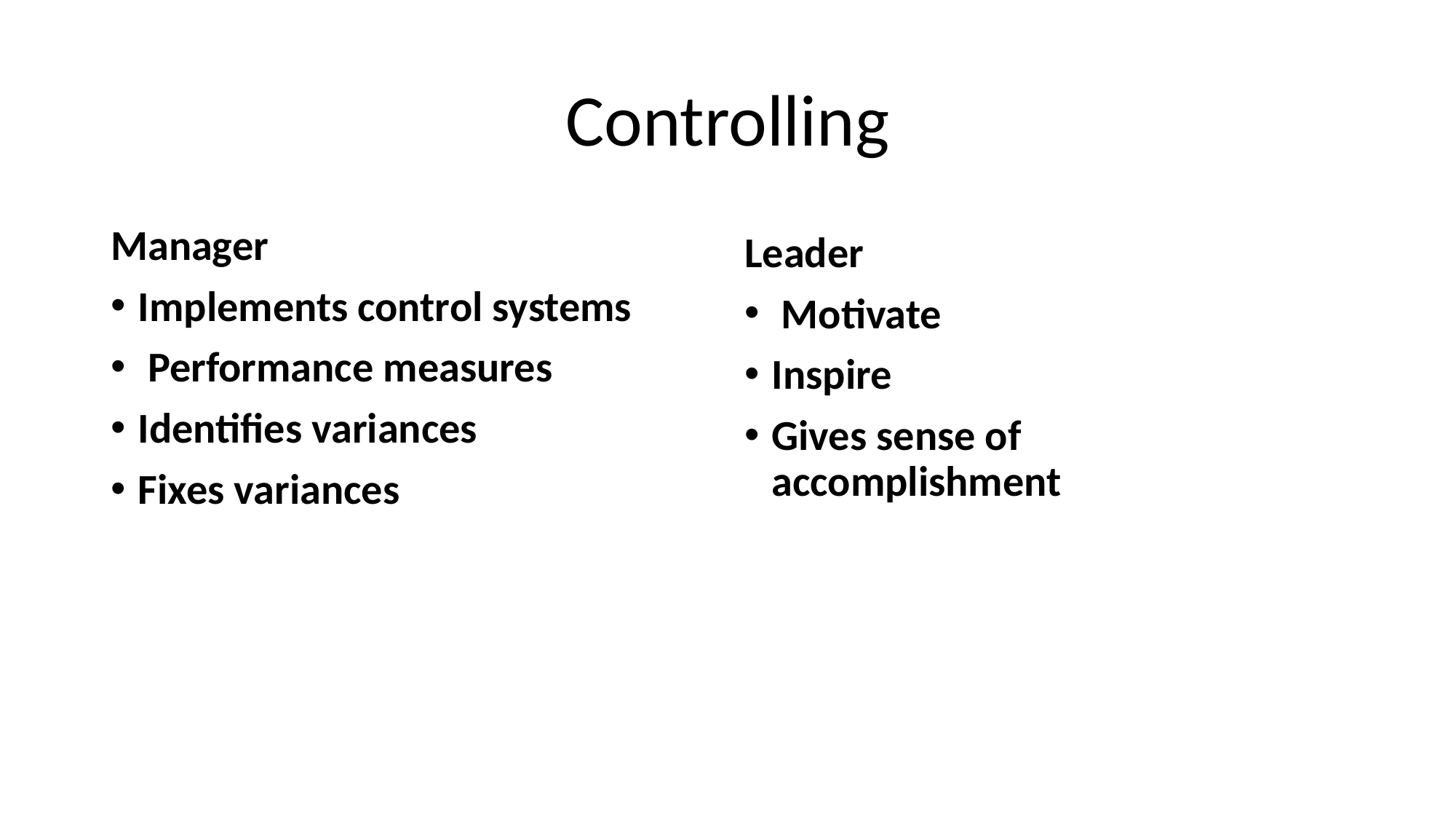

# Controlling
Manager
Implements control systems
 Performance measures
Identifies variances
Fixes variances
Leader
 Motivate
Inspire
Gives sense of accomplishment